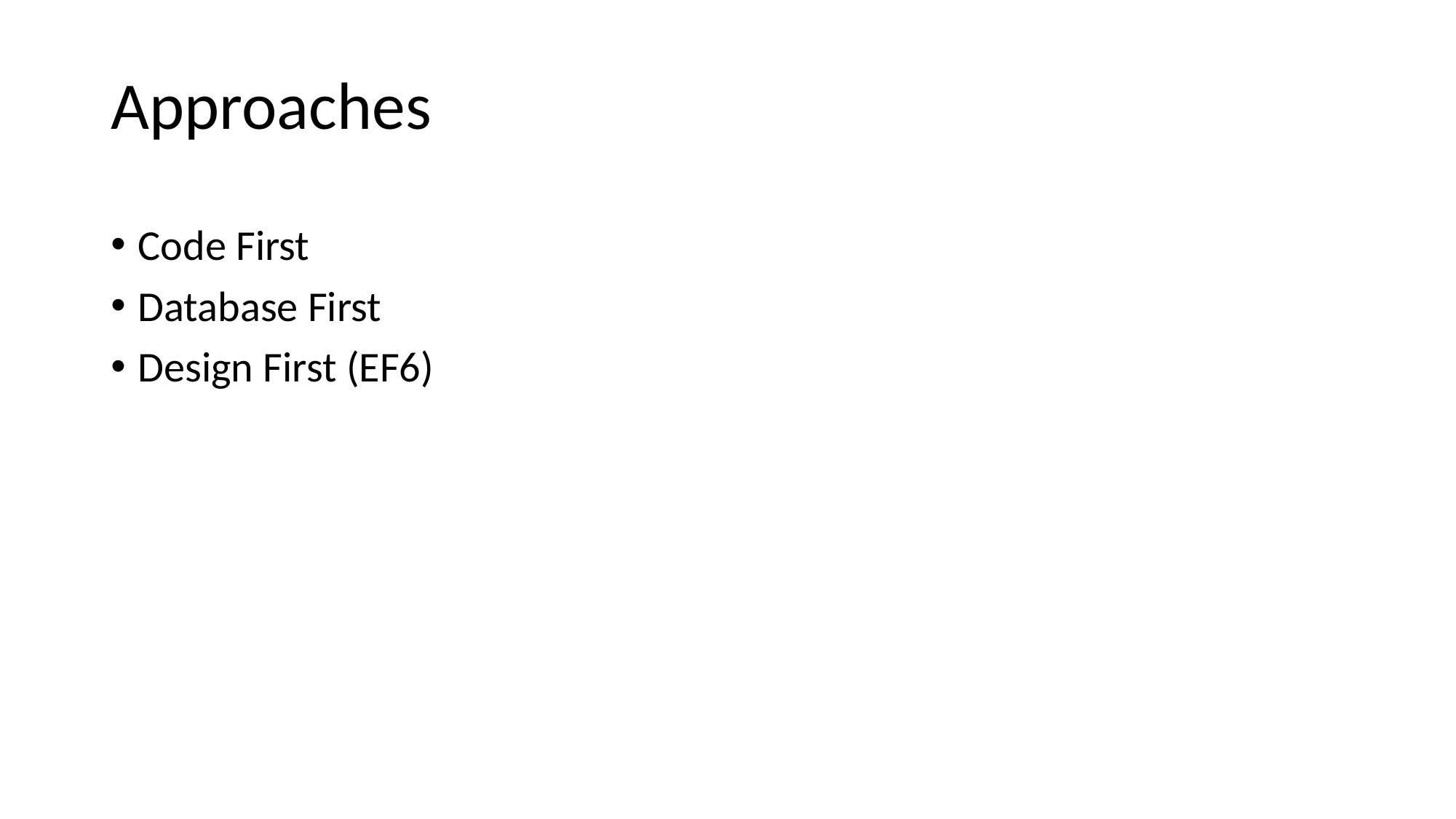

# Approaches
Code First
Database First
Design First (EF6)